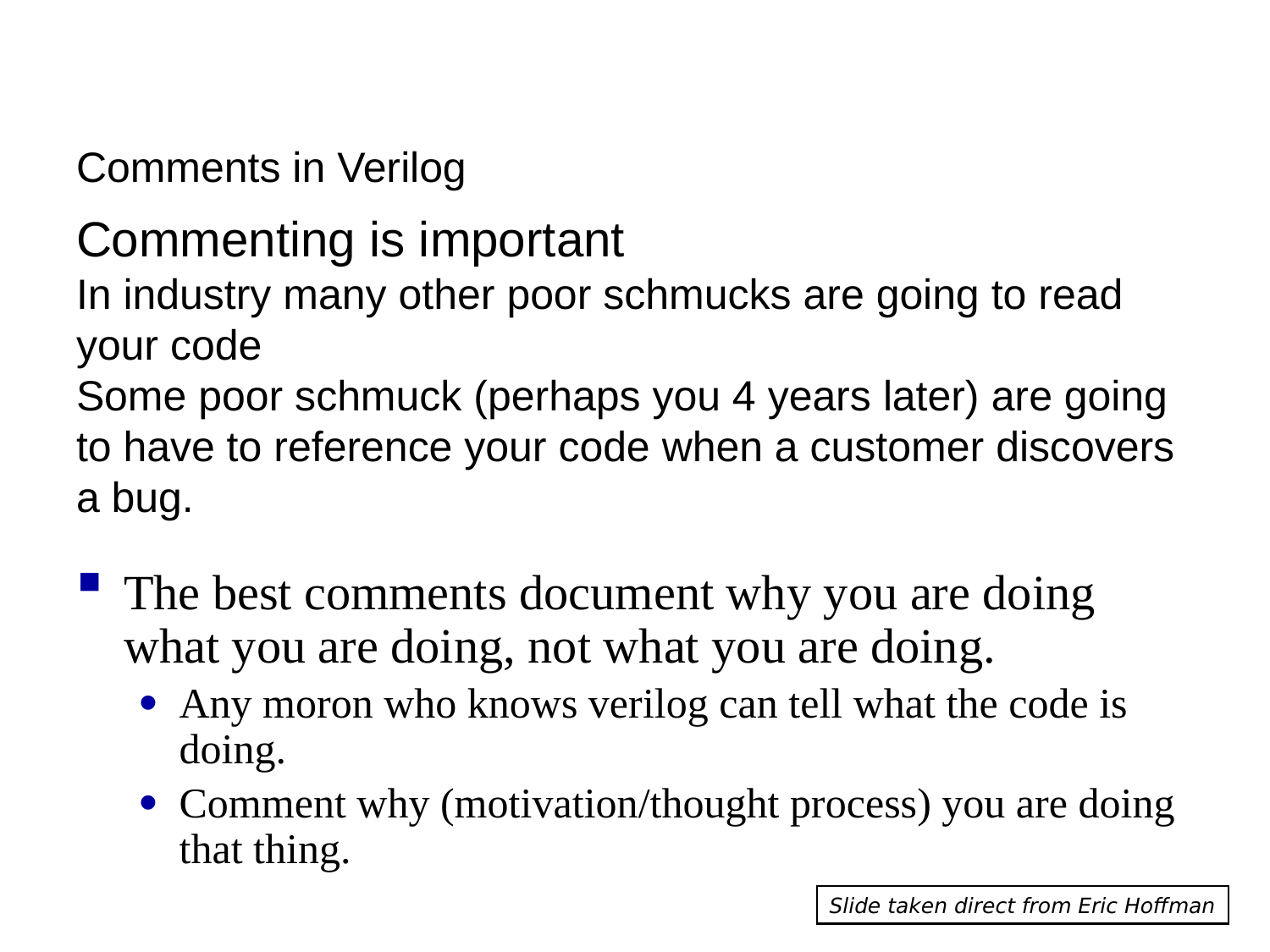

Comments in Verilog
Commenting is important
In industry many other poor schmucks are going to read your code
Some poor schmuck (perhaps you 4 years later) are going to have to reference your code when a customer discovers a bug.

The best comments document why you are doing what you are doing, not what you are doing.
Any moron who knows verilog can tell what the code is doing.
Comment why (motivation/thought process) you are doing that thing.

Slide taken direct from Eric Hoffman